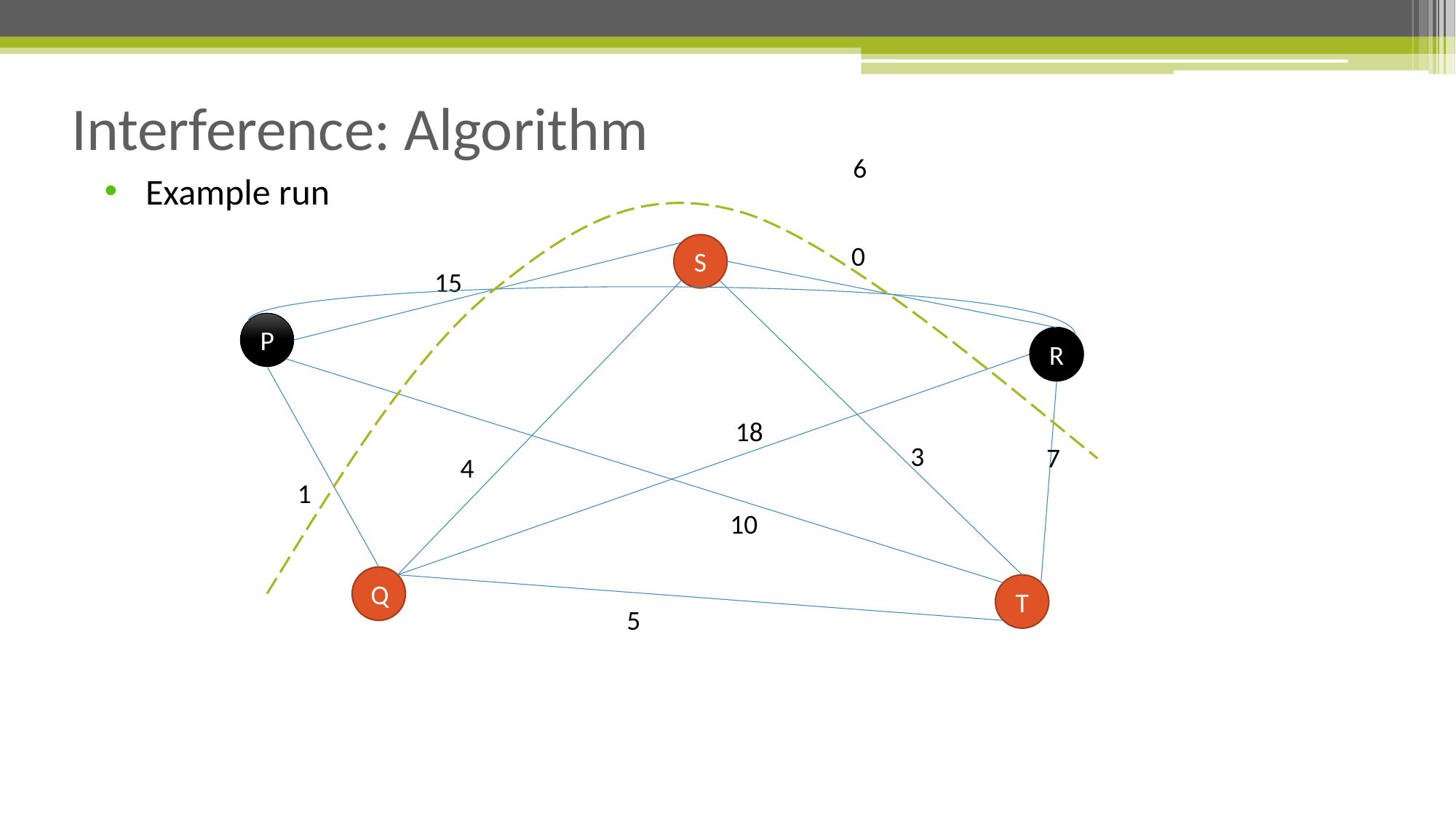

Interference: Algorithm
6
Example run

0
S
15
P
R
18
3
7
4
1
10
Q
T
5